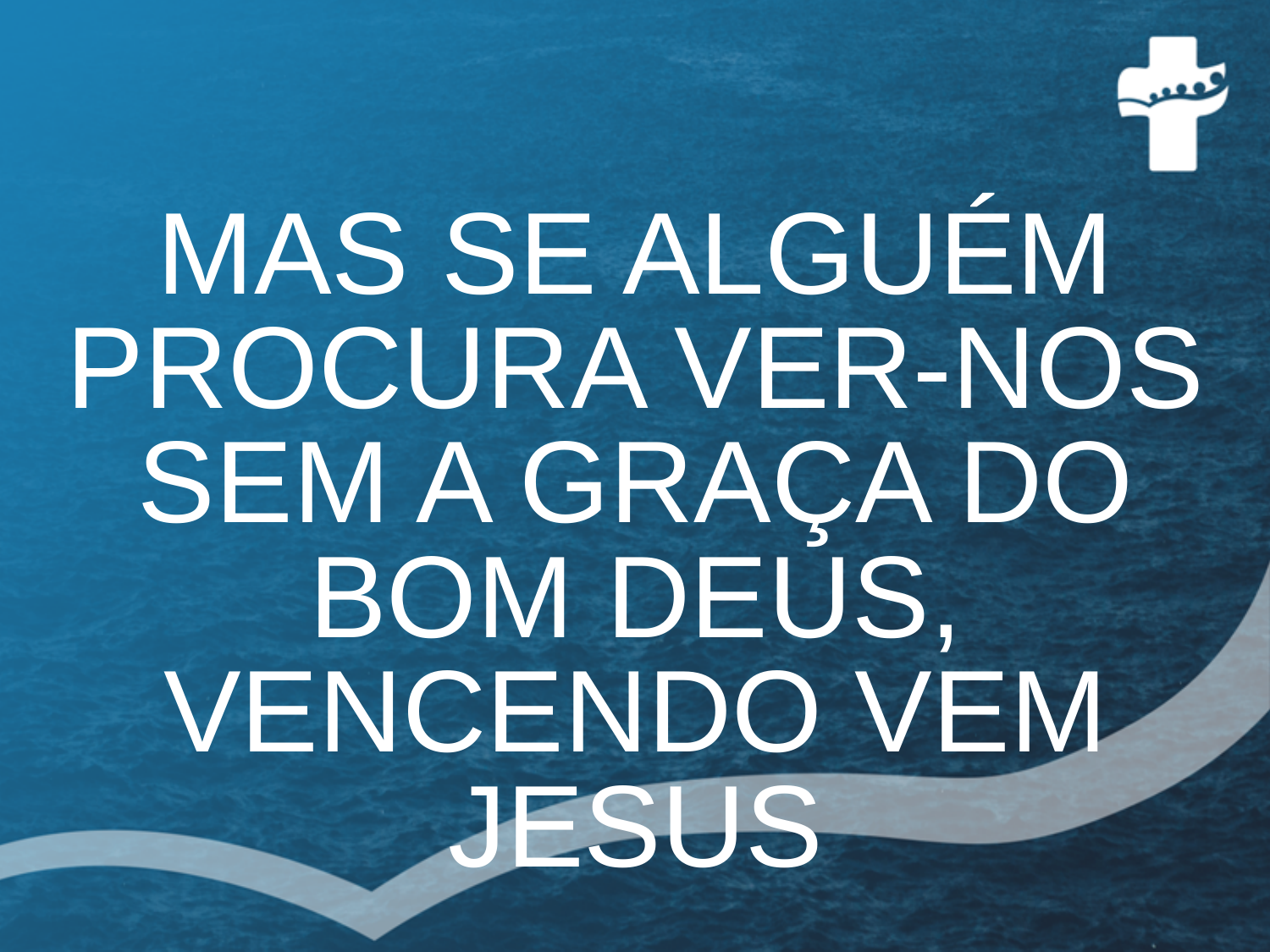

MAS SE ALGUÉM PROCURA VER-NOS
SEM A GRAÇA DO
BOM DEUS,
VENCENDO VEM JESUS